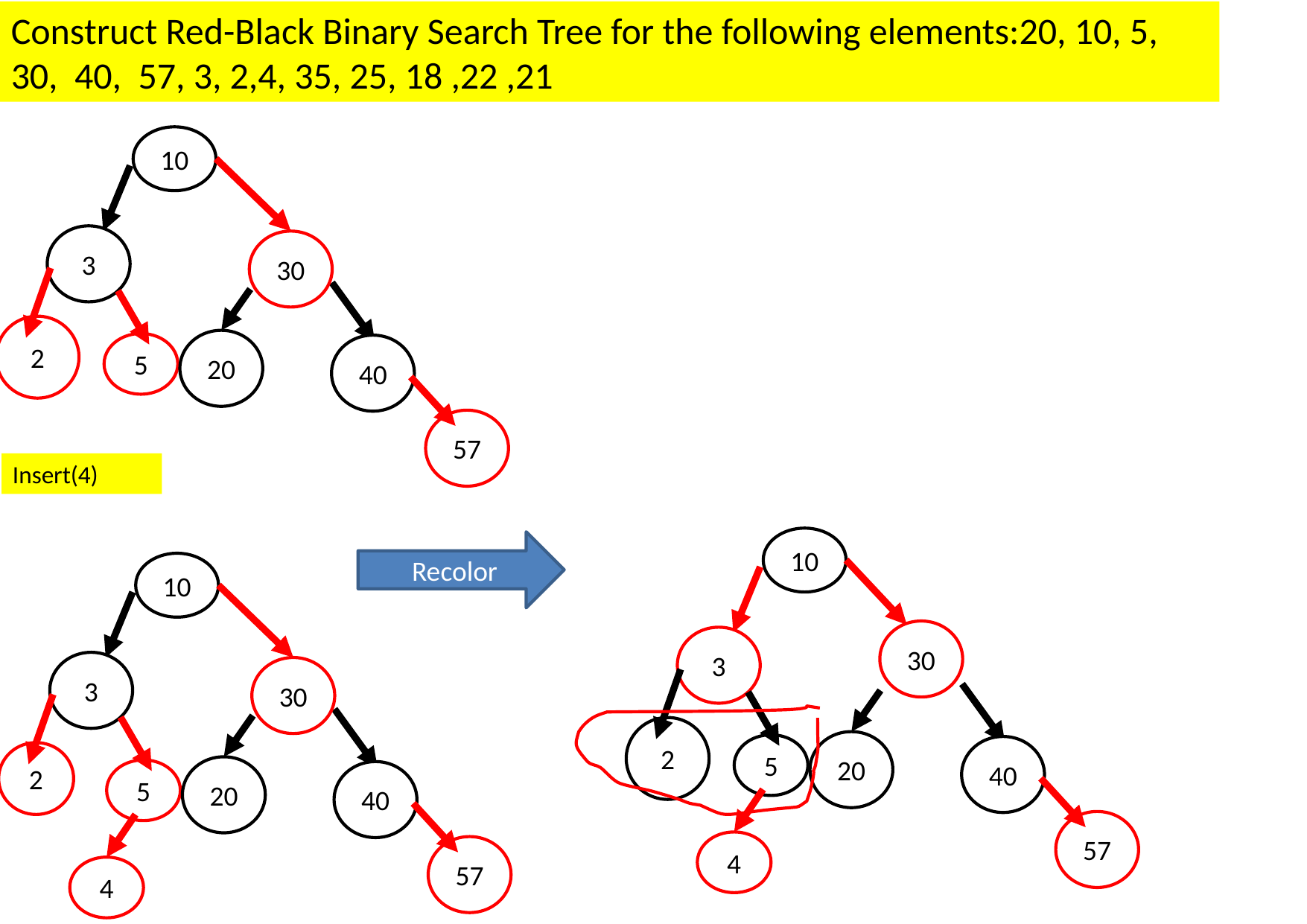

Construct Red-Black Binary Search Tree for the following elements:20, 10, 5,  30,  40,  57, 3, 2,4, 35, 25, 18 ,22 ,21
10
3
30
2
20
5
40
57
Insert(4)
10
 Recolor
10
30
3
3
30

2
20
5
40
2
20
5
40
57
4
57
4